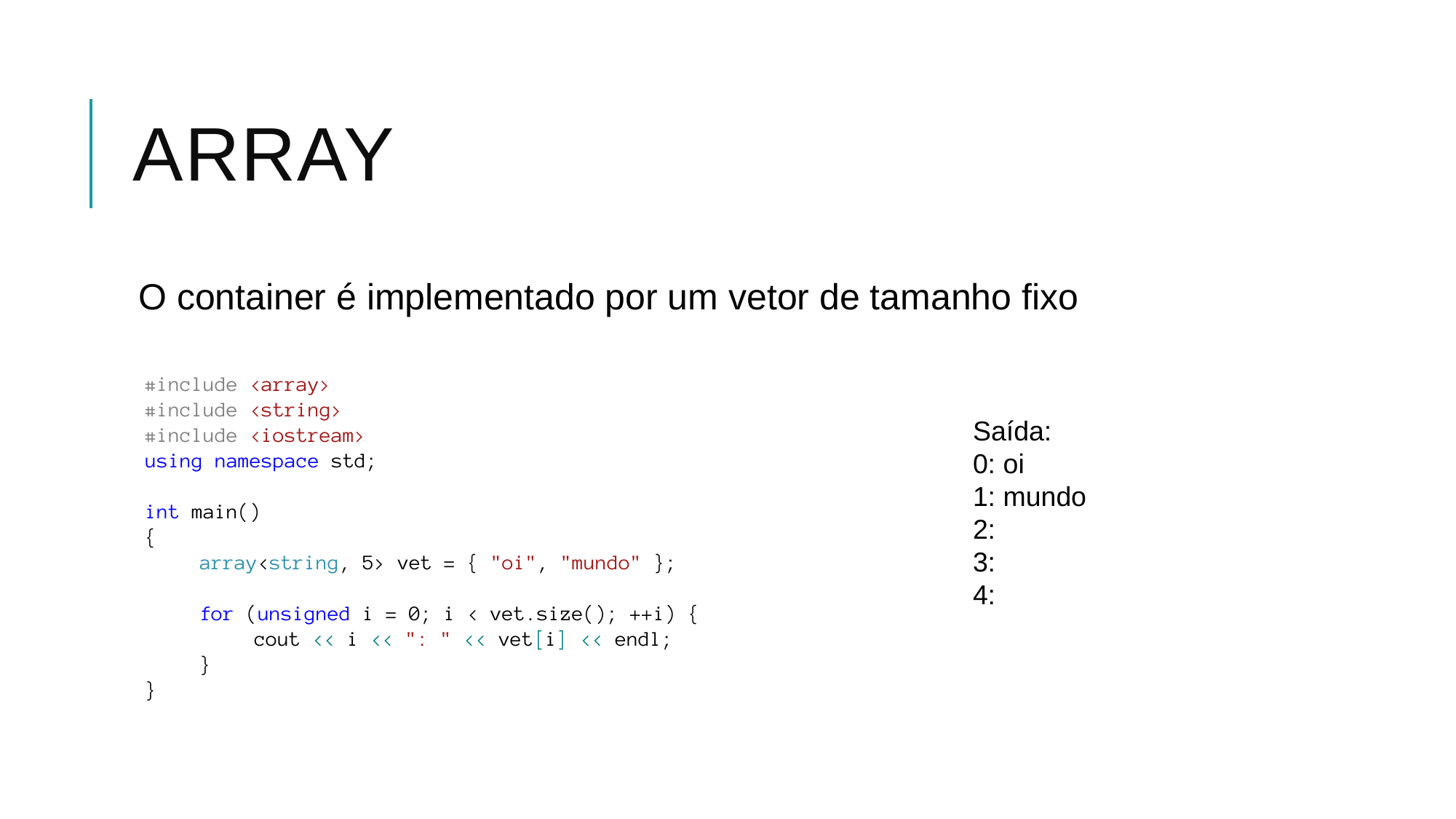

# ARRAY
O container é implementado por um vetor de tamanho fixo
#include <array>
#include <string>
#include <iostream>
using namespace std;

int main()
{
array<string, 5> vet = { "oi", "mundo" };

for (unsigned i = 0; i < vet.size(); ++i) {
cout << i << ": " << vet[i] << endl;
}
}
Saída:
0: oi
1: mundo
2:
3:
4: